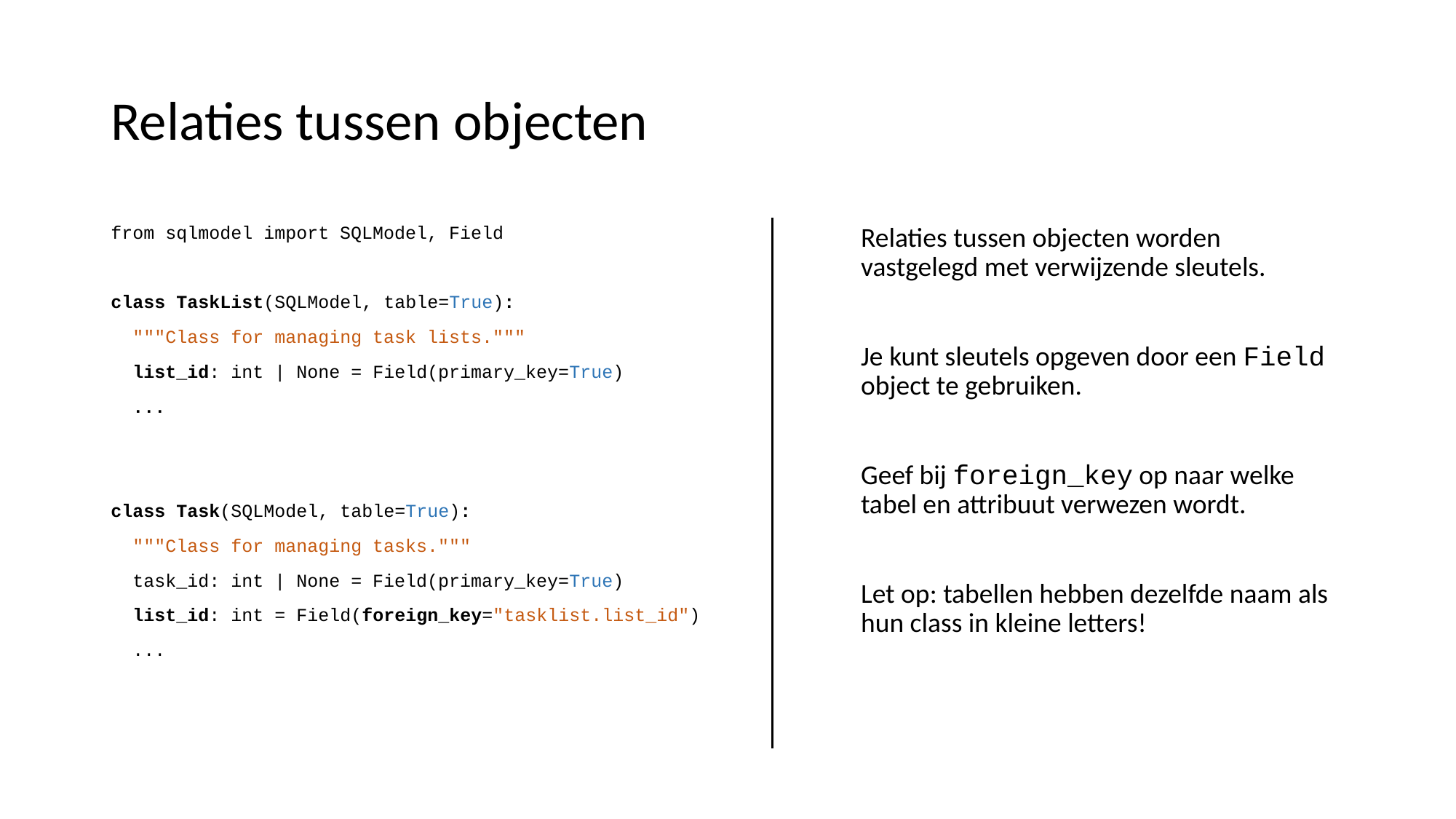

# Relaties tussen objecten
from sqlmodel import SQLModel, Field

class TaskList(SQLModel, table=True):
  """Class for managing task lists."""
  list_id: int | None = Field(primary_key=True)
  ...

class Task(SQLModel, table=True):
  """Class for managing tasks."""
  task_id: int | None = Field(primary_key=True)
  list_id: int = Field(foreign_key="tasklist.list_id")
  ...
Relaties tussen objecten worden vastgelegd met verwijzende sleutels.

Je kunt sleutels opgeven door een Field object te gebruiken.

Geef bij foreign_key op naar welke tabel en attribuut verwezen wordt.

Let op: tabellen hebben dezelfde naam als hun class in kleine letters!